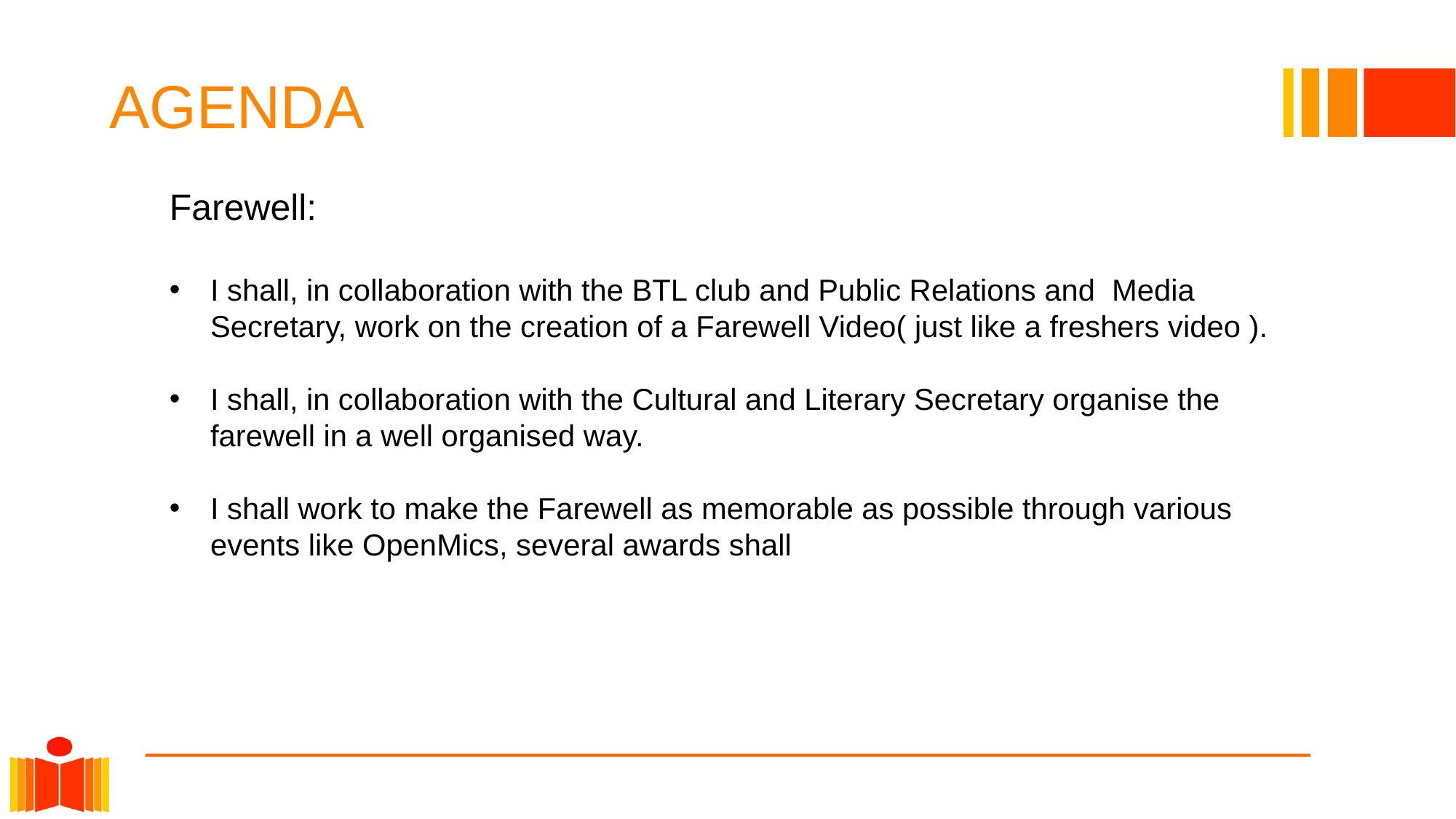

# AGENDA
Farewell:

I shall, in collaboration with the BTL club and Public Relations and  Media Secretary, work on the creation of a Farewell Video( just like a freshers video ).

I shall, in collaboration with the Cultural and Literary Secretary organise the farewell in a well organised way.

I shall work to make the Farewell as memorable as possible through various events like OpenMics, several awards shall